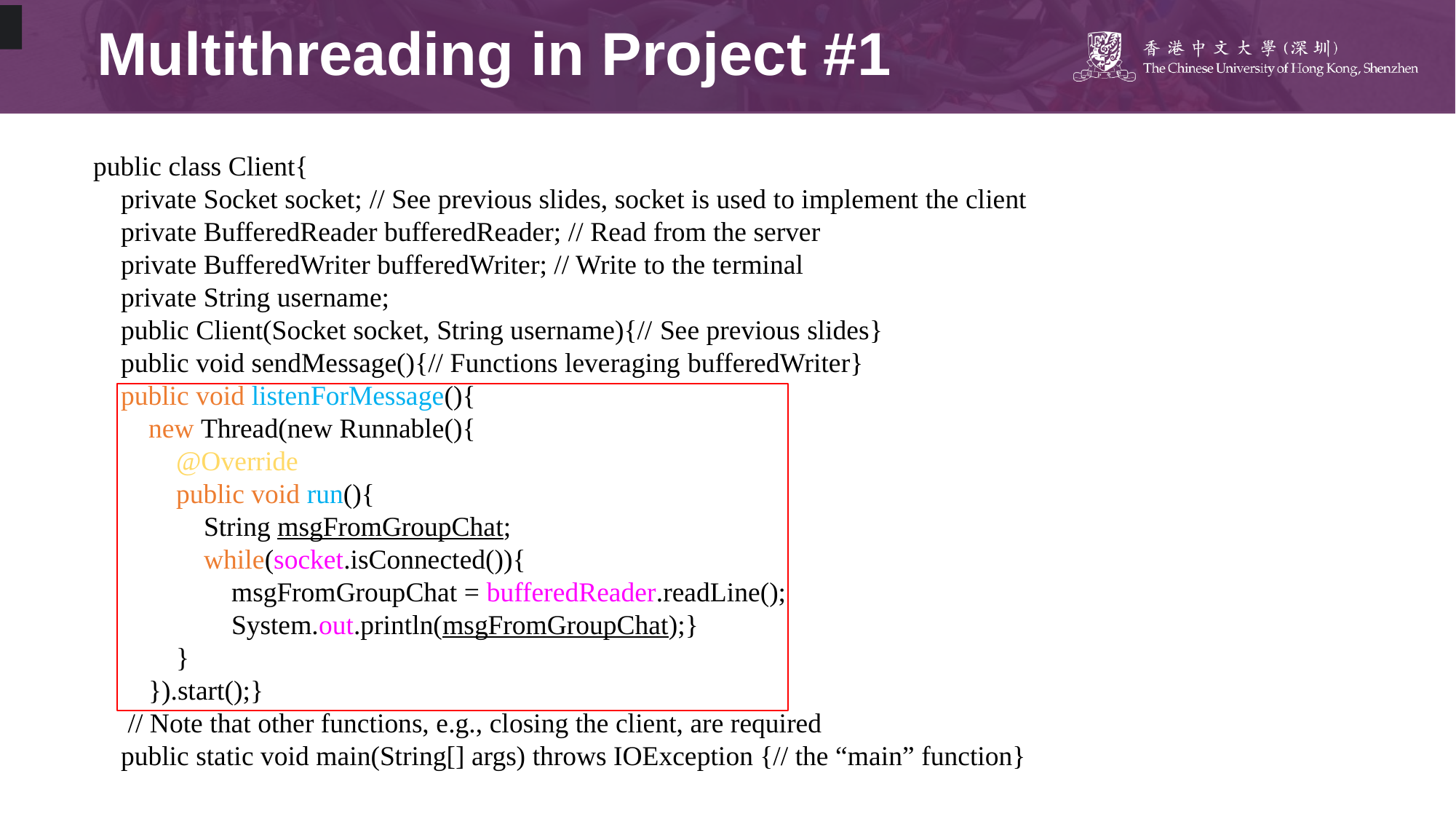

# Multithreading in Project #1
public class Client{
    private Socket socket; // See previous slides, socket is used to implement the client
    private BufferedReader bufferedReader; // Read from the server
    private BufferedWriter bufferedWriter; // Write to the terminal
    private String username;
    public Client(Socket socket, String username){// See previous slides}
    public void sendMessage(){// Functions leveraging bufferedWriter}
    public void listenForMessage(){
        new Thread(new Runnable(){
            @Override
            public void run(){
                String msgFromGroupChat;
                while(socket.isConnected()){
                    msgFromGroupChat = bufferedReader.readLine();
                    System.out.println(msgFromGroupChat);}
            }
        }).start();}
     // Note that other functions, e.g., closing the client, are required
    public static void main(String[] args) throws IOException {// the “main” function}